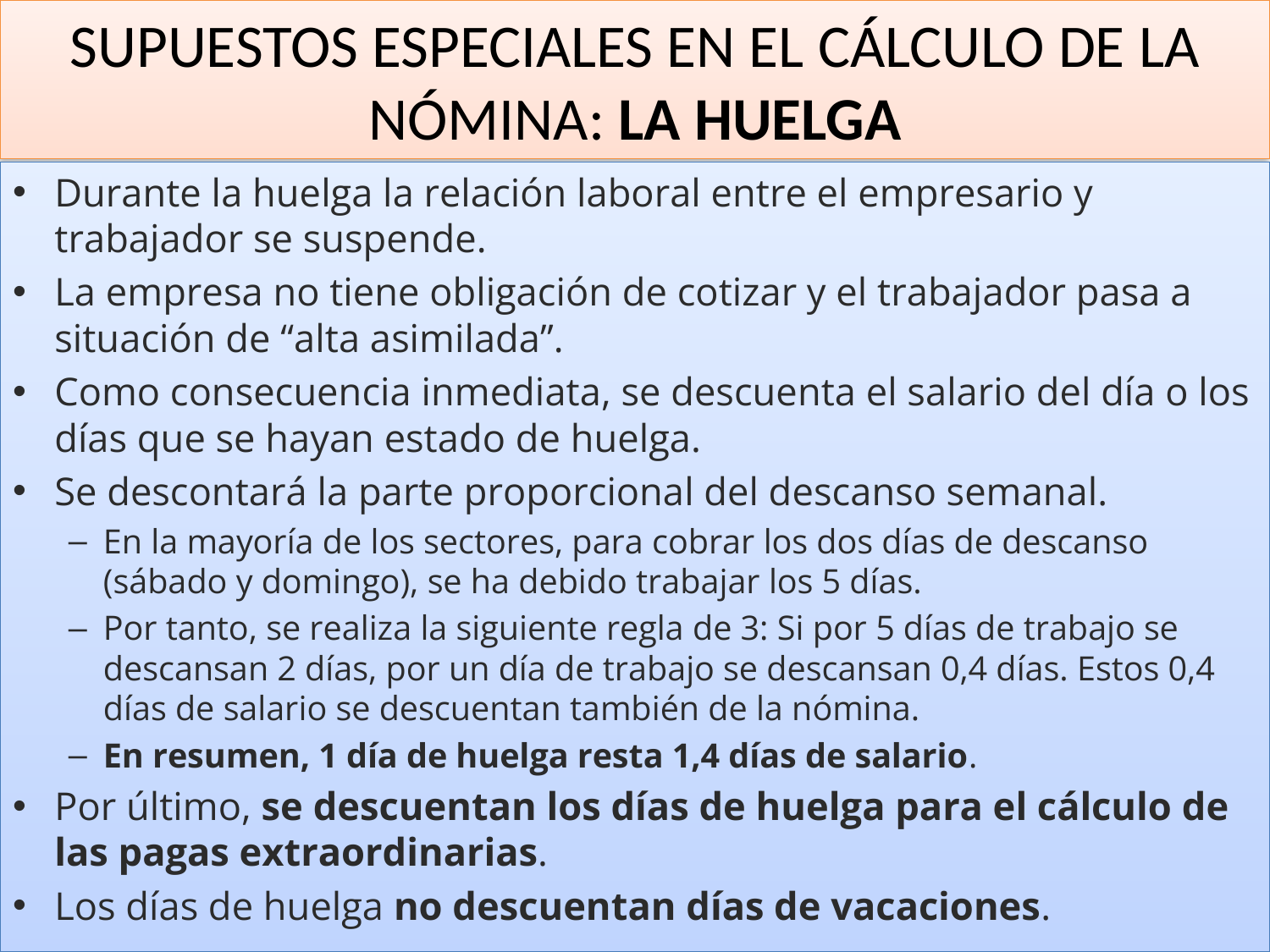

# SUPUESTOS ESPECIALES EN EL CÁLCULO DE LA NÓMINA: LA HUELGA
Durante la huelga la relación laboral entre el empresario y trabajador se suspende.
La empresa no tiene obligación de cotizar y el trabajador pasa a situación de “alta asimilada”.
Como consecuencia inmediata, se descuenta el salario del día o los días que se hayan estado de huelga.
Se descontará la parte proporcional del descanso semanal.
En la mayoría de los sectores, para cobrar los dos días de descanso (sábado y domingo), se ha debido trabajar los 5 días.
Por tanto, se realiza la siguiente regla de 3: Si por 5 días de trabajo se descansan 2 días, por un día de trabajo se descansan 0,4 días. Estos 0,4 días de salario se descuentan también de la nómina.
En resumen, 1 día de huelga resta 1,4 días de salario.
Por último, se descuentan los días de huelga para el cálculo de las pagas extraordinarias.
Los días de huelga no descuentan días de vacaciones.